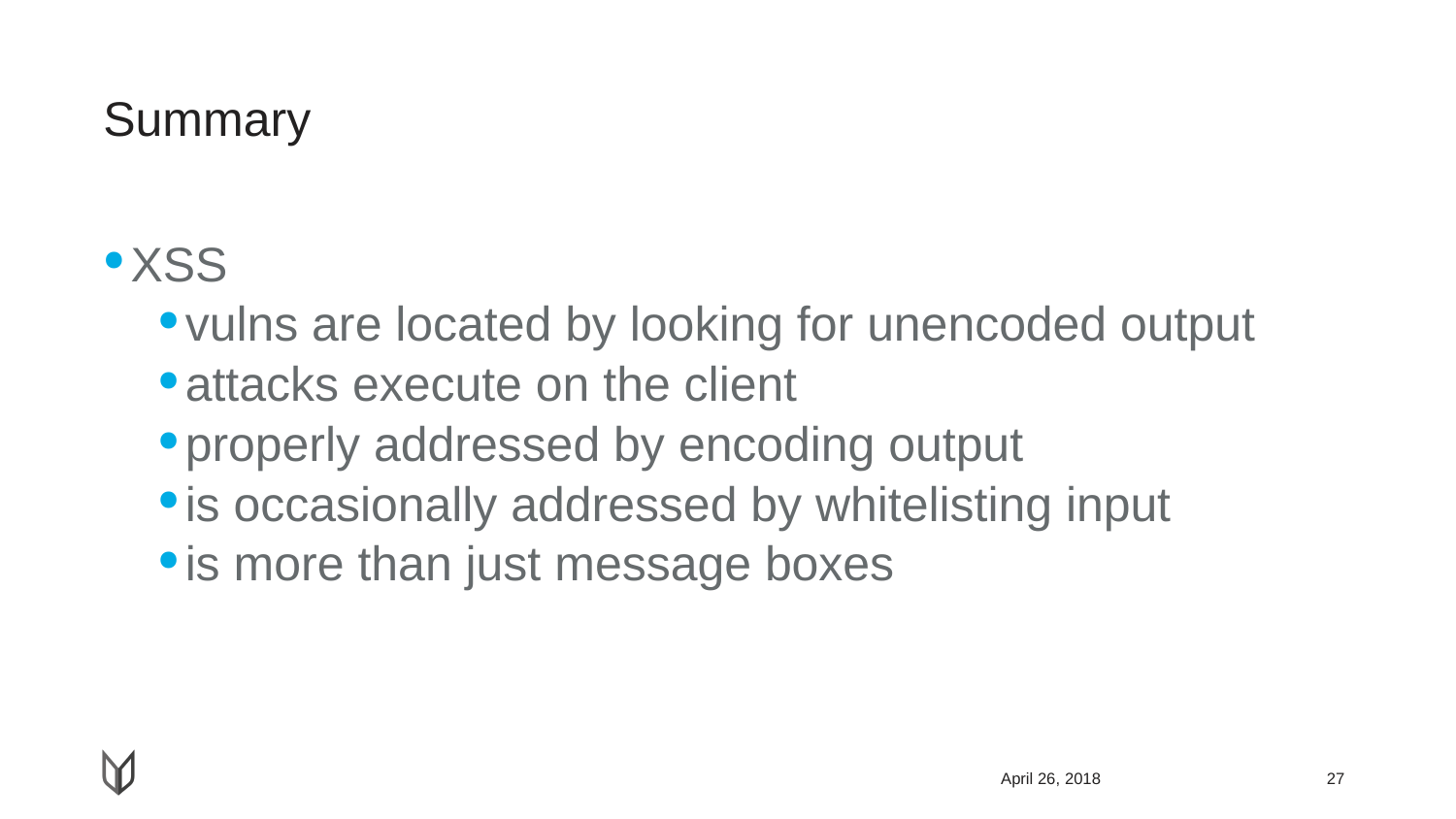

# Summary
XSS
vulns are located by looking for unencoded output
attacks execute on the client
properly addressed by encoding output
is occasionally addressed by whitelisting input
is more than just message boxes

April 26, 2018
27